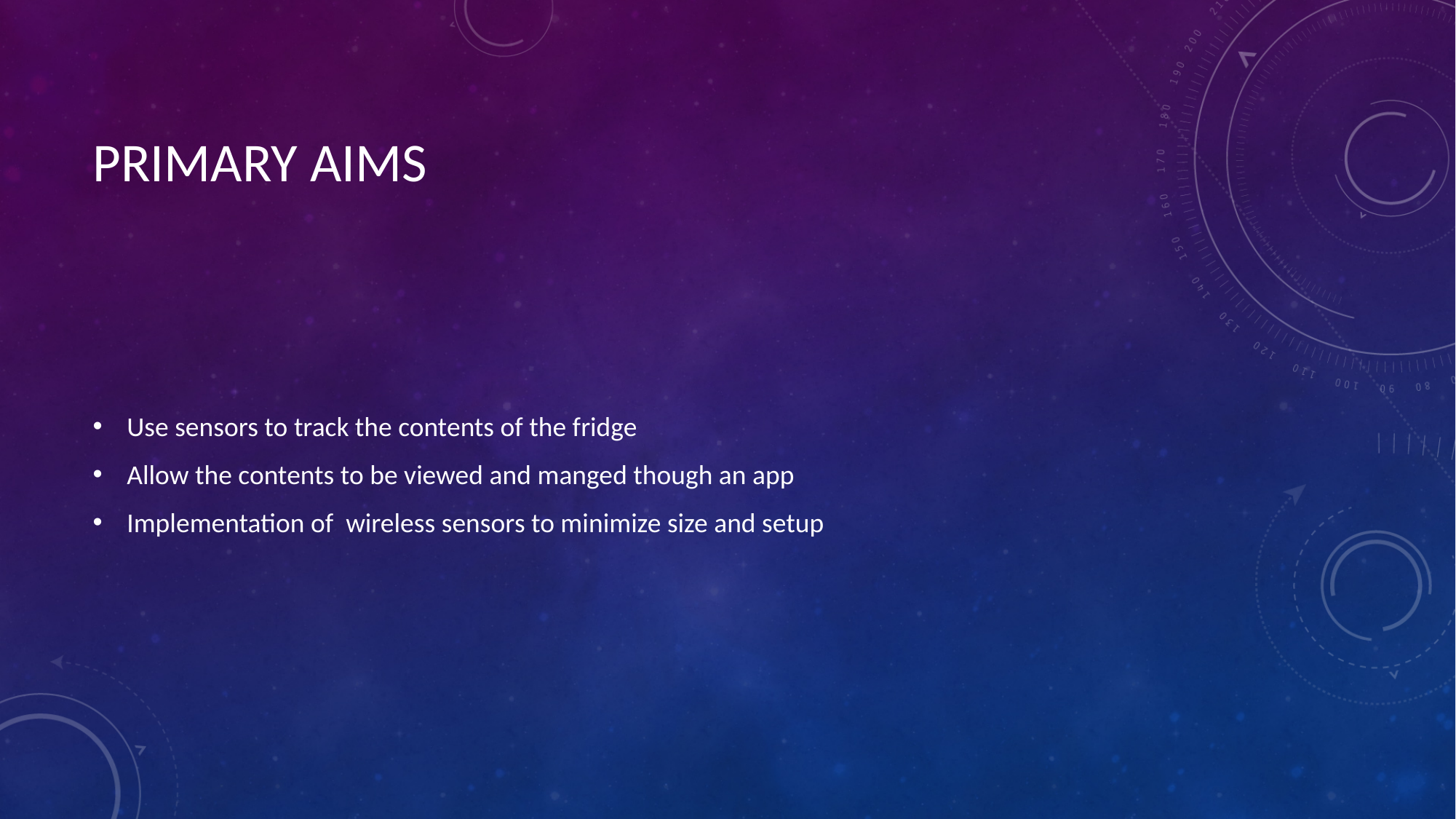

# Primary aims
Use sensors to track the contents of the fridge
Allow the contents to be viewed and manged though an app
Implementation of  wireless sensors to minimize size and setup